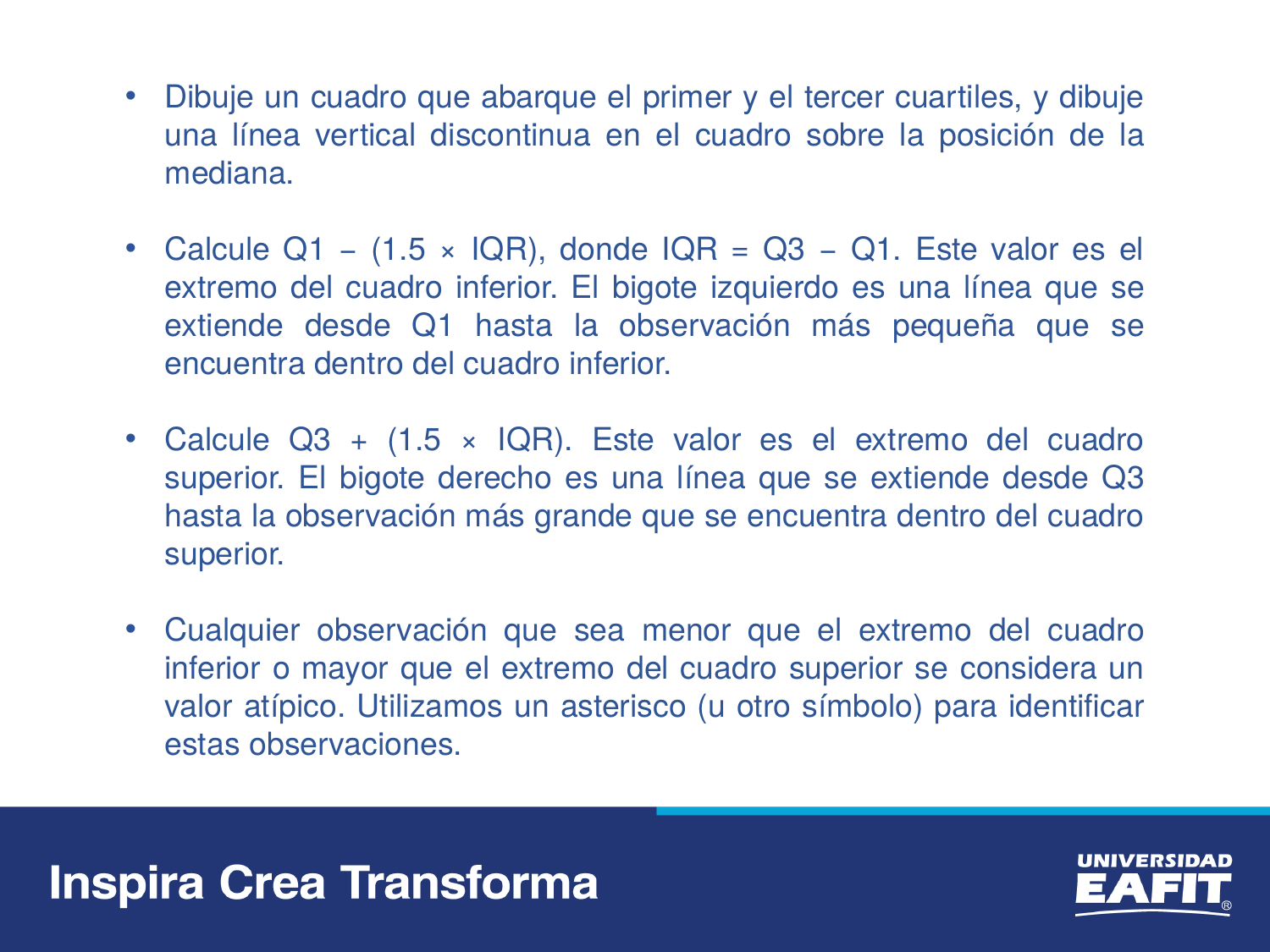

Dibuje un cuadro que abarque el primer y el tercer cuartiles, y dibuje una línea vertical discontinua en el cuadro sobre la posición de la mediana.

Calcule Q1 − (1.5 × IQR), donde IQR = Q3 − Q1. Este valor es el extremo del cuadro inferior. El bigote izquierdo es una línea que se extiende desde Q1 hasta la observación más pequeña que se encuentra dentro del cuadro inferior.

Calcule Q3 + (1.5 × IQR). Este valor es el extremo del cuadro superior. El bigote derecho es una línea que se extiende desde Q3 hasta la observación más grande que se encuentra dentro del cuadro superior.

Cualquier observación que sea menor que el extremo del cuadro inferior o mayor que el extremo del cuadro superior se considera un valor atípico. Utilizamos un asterisco (u otro símbolo) para identificar estas observaciones.